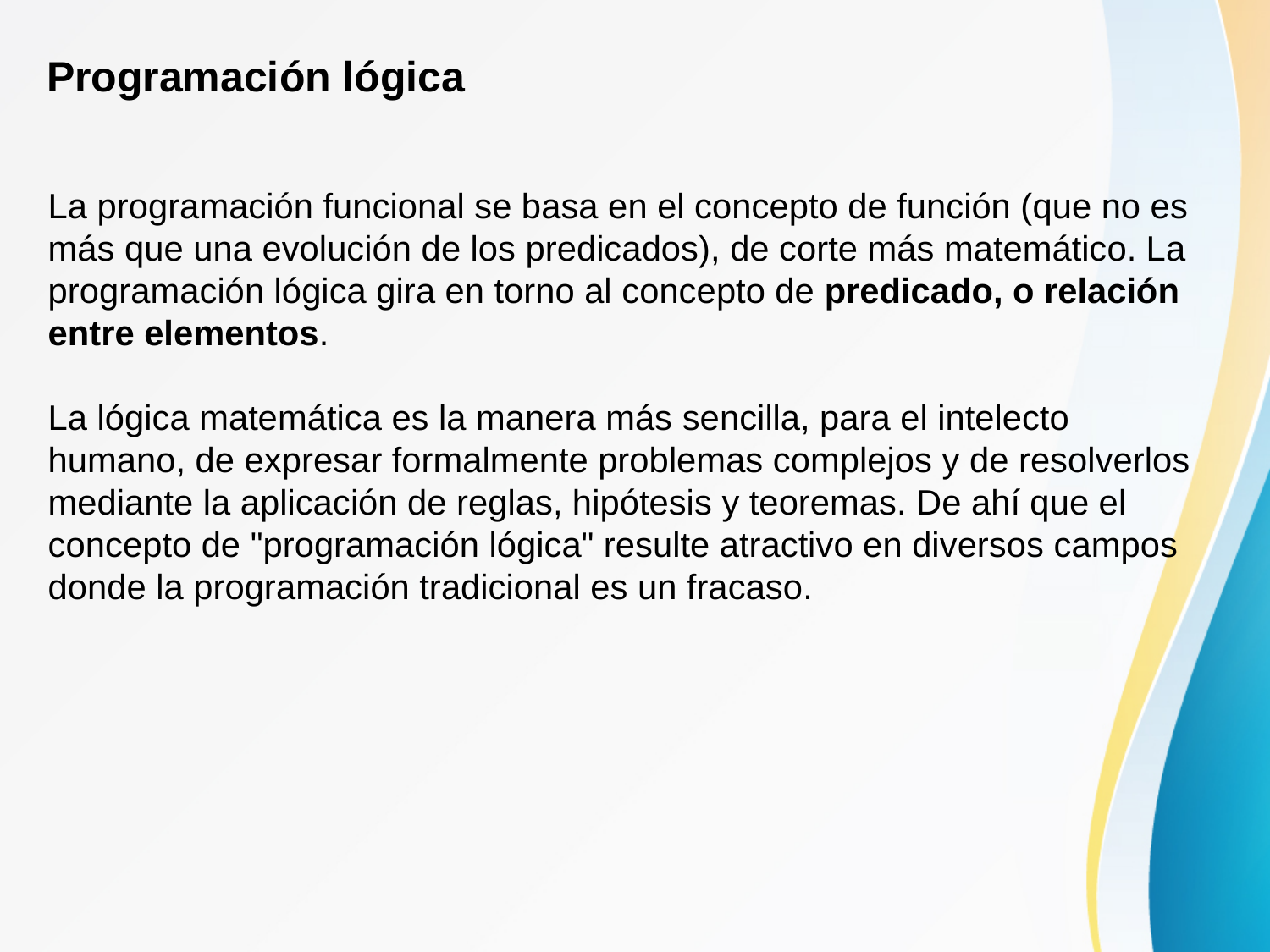

Programación lógica
La programación funcional se basa en el concepto de función (que no es más que una evolución de los predicados), de corte más matemático. La programación lógica gira en torno al concepto de predicado, o relación entre elementos.

La lógica matemática es la manera más sencilla, para el intelecto humano, de expresar formalmente problemas complejos y de resolverlos mediante la aplicación de reglas, hipótesis y teoremas. De ahí que el concepto de "programación lógica" resulte atractivo en diversos campos donde la programación tradicional es un fracaso.